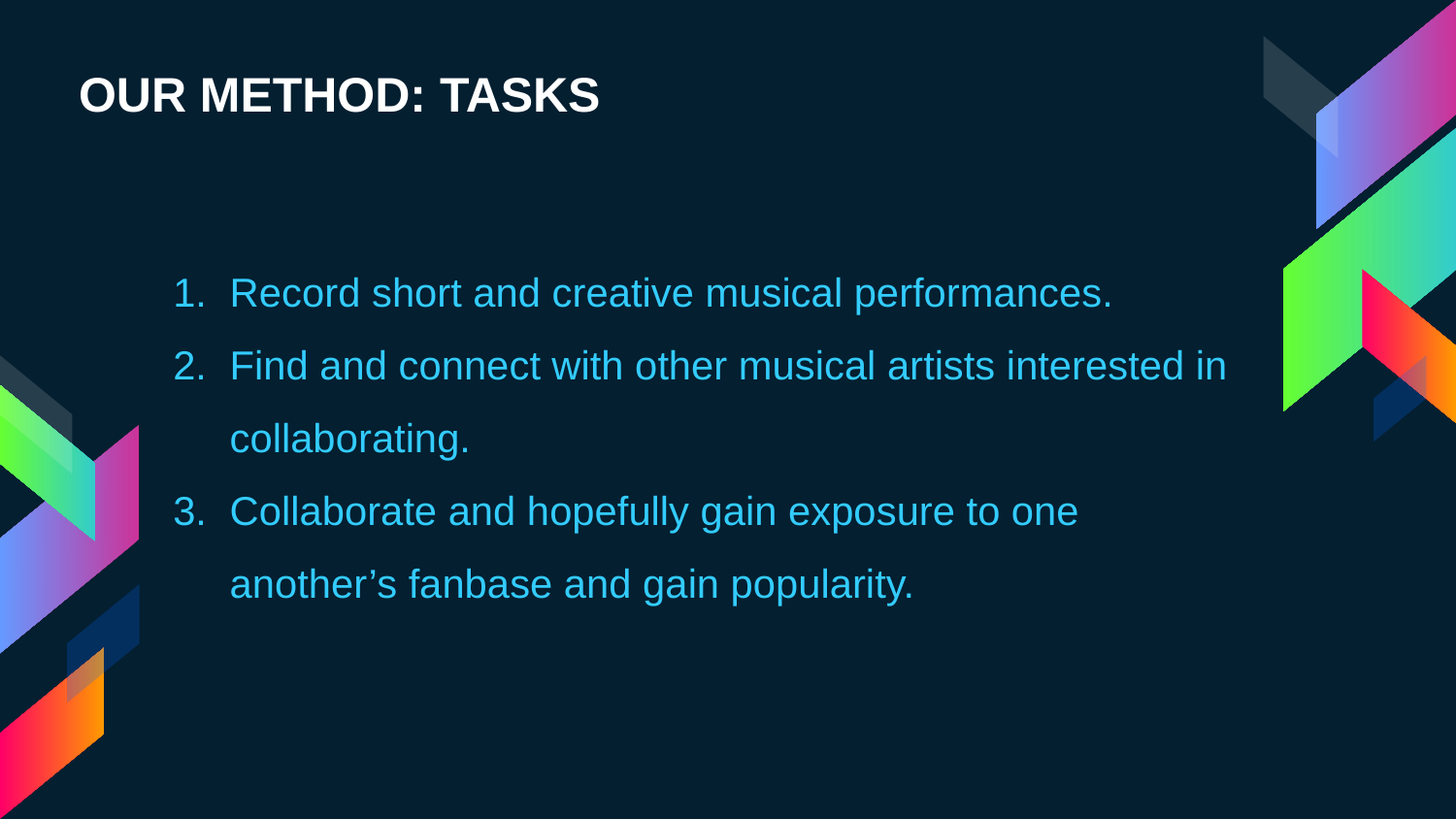

OUR METHOD: TASKS

Record short and creative musical performances.
Find and connect with other musical artists interested in collaborating.
Collaborate and hopefully gain exposure to one another’s fanbase and gain popularity.